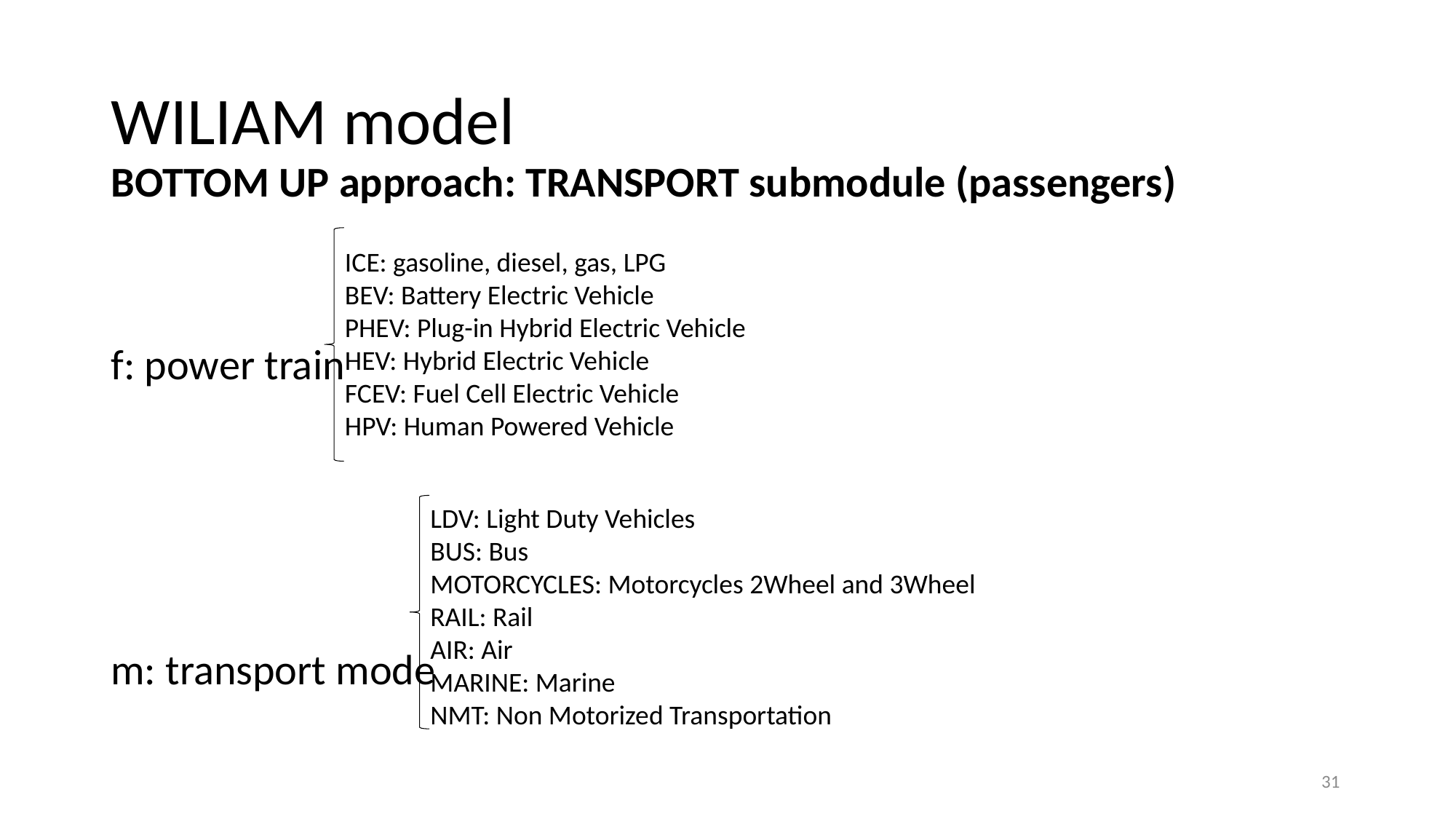

# WILIAM model
BOTTOM UP approach: TRANSPORT submodule (passengers)

f: power train

m: transport mode

ICE: gasoline, diesel, gas, LPG
BEV: Battery Electric Vehicle
PHEV: Plug-in Hybrid Electric Vehicle
HEV: Hybrid Electric Vehicle
FCEV: Fuel Cell Electric Vehicle
HPV: Human Powered Vehicle

LDV: Light Duty Vehicles
BUS: Bus
MOTORCYCLES: Motorcycles 2Wheel and 3Wheel
RAIL: Rail
AIR: Air
MARINE: Marine
NMT: Non Motorized Transportation
31